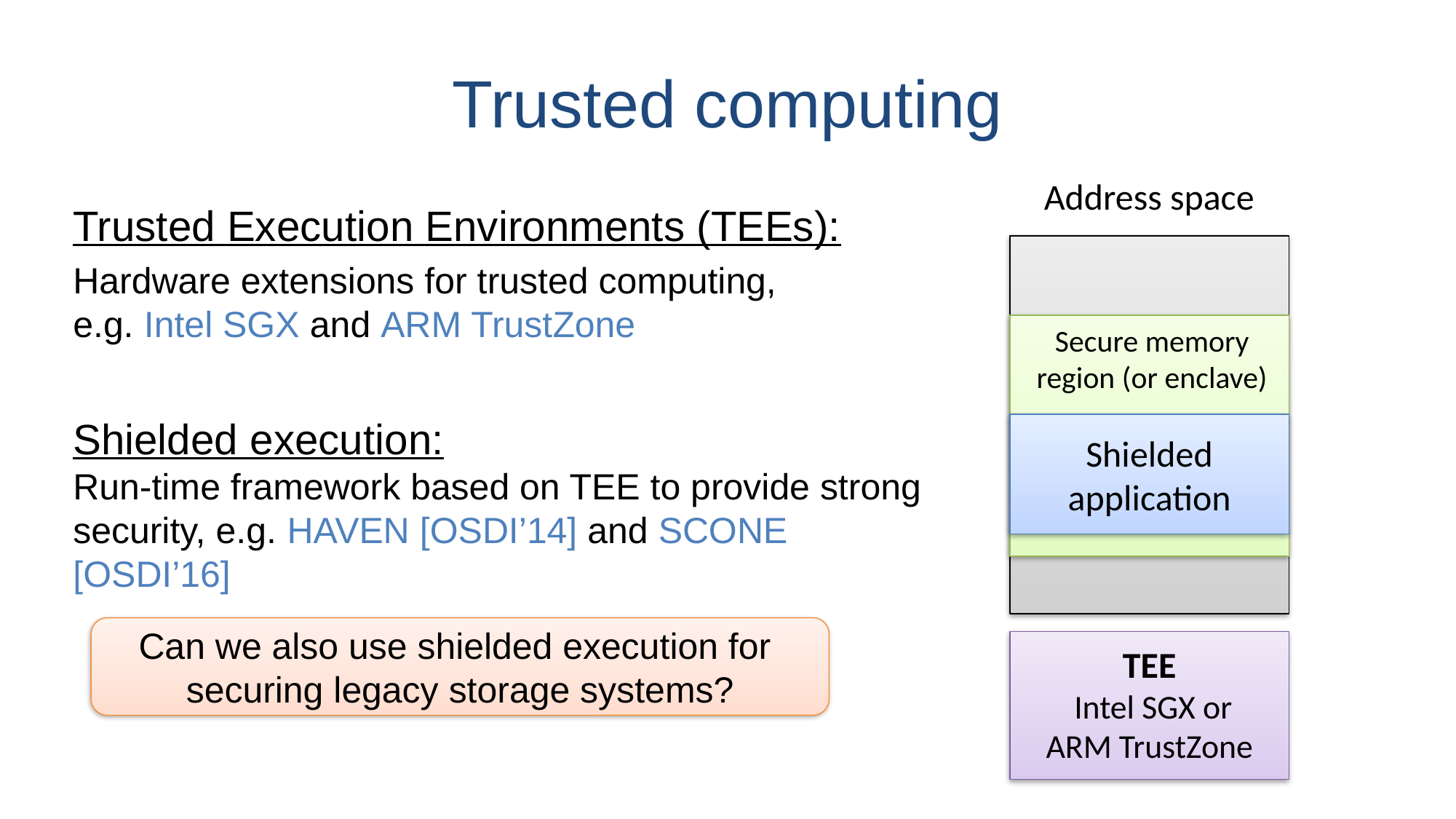

# Trusted computing
Address space

Secure memory
region (or enclave)

TEE
 Intel SGX or
ARM TrustZone
Trusted Execution Environments (TEEs):
Hardware extensions for trusted computing,
e.g. Intel SGX and ARM TrustZone

Shielded execution: 
Run-time framework based on TEE to provide strong security, e.g. HAVEN [OSDI’14] and SCONE [OSDI’16]

Shielded
application
Can we also use shielded execution for
securing legacy storage systems?